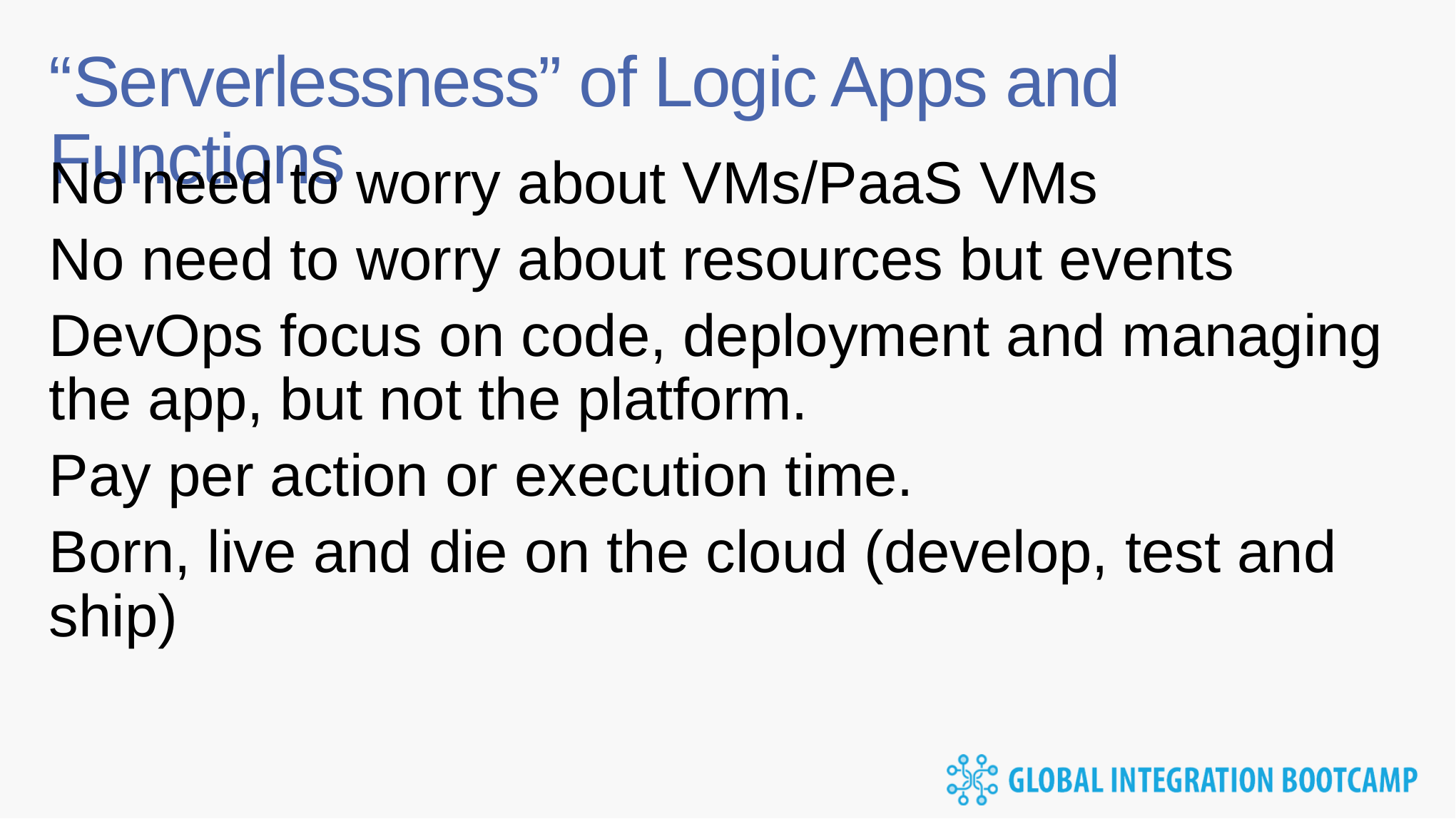

# “Serverlessness” of Logic Apps and Functions
No need to worry about VMs/PaaS VMs
No need to worry about resources but events
DevOps focus on code, deployment and managing the app, but not the platform.
Pay per action or execution time.
Born, live and die on the cloud (develop, test and ship)